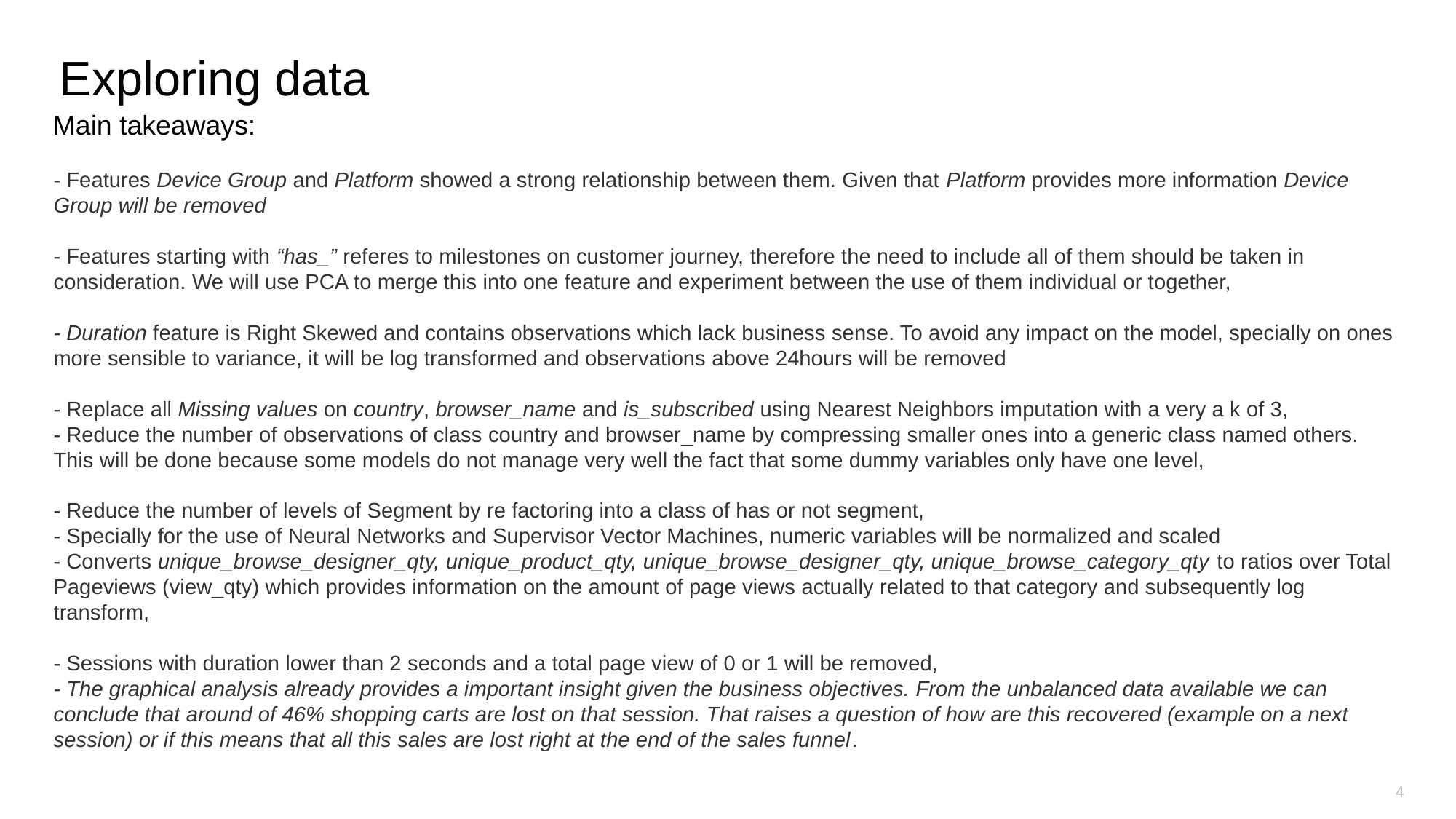

Exploring data
Main takeaways:
- Features Device Group and Platform showed a strong relationship between them. Given that Platform provides more information Device Group will be removed

- Features starting with “has_” referes to milestones on customer journey, therefore the need to include all of them should be taken in consideration. We will use PCA to merge this into one feature and experiment between the use of them individual or together,

- Duration feature is Right Skewed and contains observations which lack business sense. To avoid any impact on the model, specially on ones more sensible to variance, it will be log transformed and observations above 24hours will be removed

- Replace all Missing values on country, browser_name and is_subscribed using Nearest Neighbors imputation with a very a k of 3,
- Reduce the number of observations of class country and browser_name by compressing smaller ones into a generic class named others. This will be done because some models do not manage very well the fact that some dummy variables only have one level,

- Reduce the number of levels of Segment by re factoring into a class of has or not segment,
- Specially for the use of Neural Networks and Supervisor Vector Machines, numeric variables will be normalized and scaled
- Converts unique_browse_designer_qty, unique_product_qty, unique_browse_designer_qty, unique_browse_category_qty to ratios over Total Pageviews (view_qty) which provides information on the amount of page views actually related to that category and subsequently log transform,

- Sessions with duration lower than 2 seconds and a total page view of 0 or 1 will be removed,
- The graphical analysis already provides a important insight given the business objectives. From the unbalanced data available we can conclude that around of 46% shopping carts are lost on that session. That raises a question of how are this recovered (example on a next session) or if this means that all this sales are lost right at the end of the sales funnel.
4